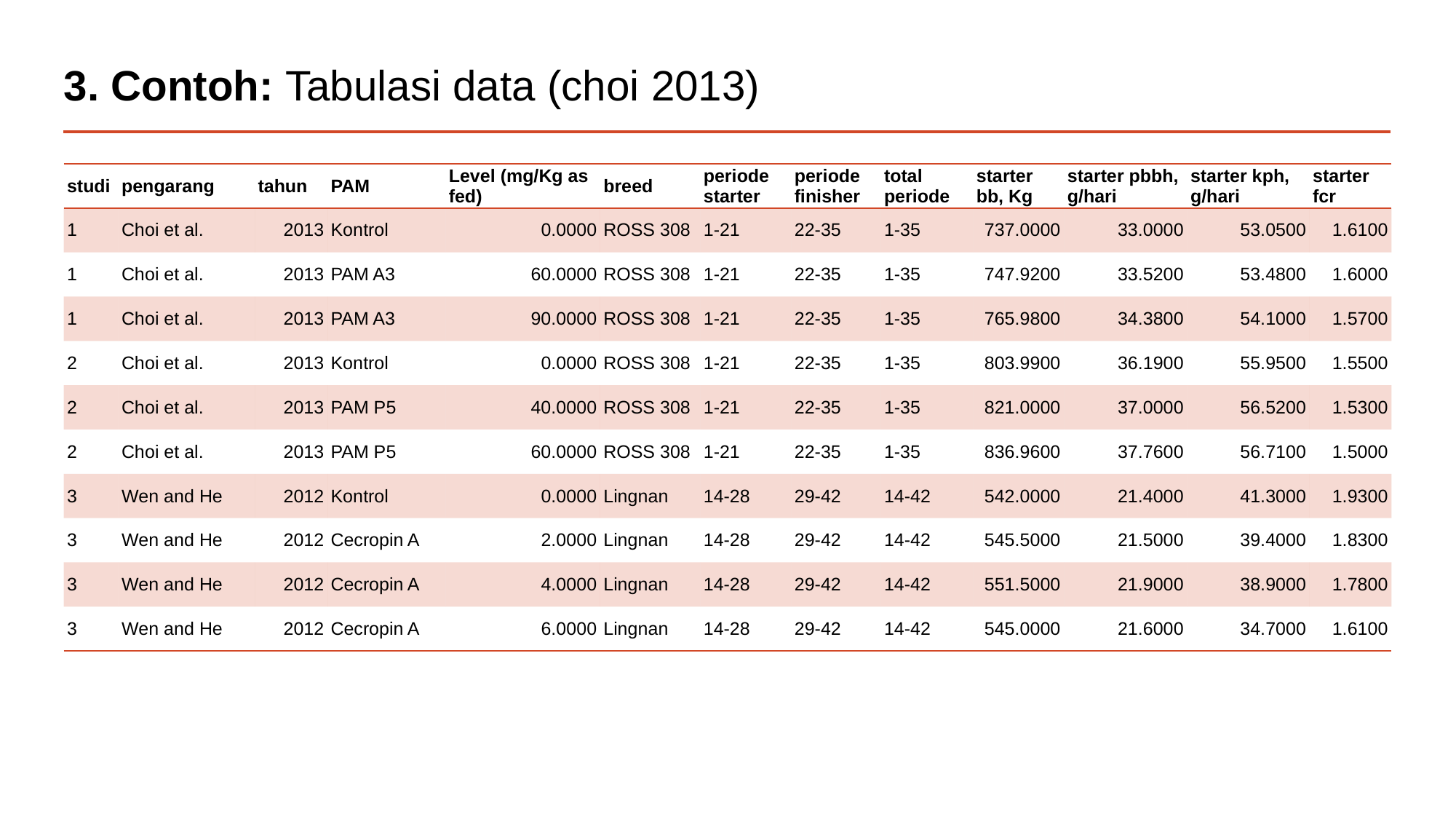

# 3. Contoh: Tabulasi data (choi 2013)
| studi | pengarang | tahun | PAM | Level (mg/Kg as fed) | breed | periode starter | periode finisher | total periode | starter bb, Kg | starter pbbh, g/hari | starter kph, g/hari | starter fcr |
| --- | --- | --- | --- | --- | --- | --- | --- | --- | --- | --- | --- | --- |
| 1 | Choi et al. | 2013 | Kontrol | 0.0000 | ROSS 308 | 1-21 | 22-35 | 1-35 | 737.0000 | 33.0000 | 53.0500 | 1.6100 |
| 1 | Choi et al. | 2013 | PAM A3 | 60.0000 | ROSS 308 | 1-21 | 22-35 | 1-35 | 747.9200 | 33.5200 | 53.4800 | 1.6000 |
| 1 | Choi et al. | 2013 | PAM A3 | 90.0000 | ROSS 308 | 1-21 | 22-35 | 1-35 | 765.9800 | 34.3800 | 54.1000 | 1.5700 |
| 2 | Choi et al. | 2013 | Kontrol | 0.0000 | ROSS 308 | 1-21 | 22-35 | 1-35 | 803.9900 | 36.1900 | 55.9500 | 1.5500 |
| 2 | Choi et al. | 2013 | PAM P5 | 40.0000 | ROSS 308 | 1-21 | 22-35 | 1-35 | 821.0000 | 37.0000 | 56.5200 | 1.5300 |
| 2 | Choi et al. | 2013 | PAM P5 | 60.0000 | ROSS 308 | 1-21 | 22-35 | 1-35 | 836.9600 | 37.7600 | 56.7100 | 1.5000 |
| 3 | Wen and He | 2012 | Kontrol | 0.0000 | Lingnan | 14-28 | 29-42 | 14-42 | 542.0000 | 21.4000 | 41.3000 | 1.9300 |
| 3 | Wen and He | 2012 | Cecropin A | 2.0000 | Lingnan | 14-28 | 29-42 | 14-42 | 545.5000 | 21.5000 | 39.4000 | 1.8300 |
| 3 | Wen and He | 2012 | Cecropin A | 4.0000 | Lingnan | 14-28 | 29-42 | 14-42 | 551.5000 | 21.9000 | 38.9000 | 1.7800 |
| 3 | Wen and He | 2012 | Cecropin A | 6.0000 | Lingnan | 14-28 | 29-42 | 14-42 | 545.0000 | 21.6000 | 34.7000 | 1.6100 |